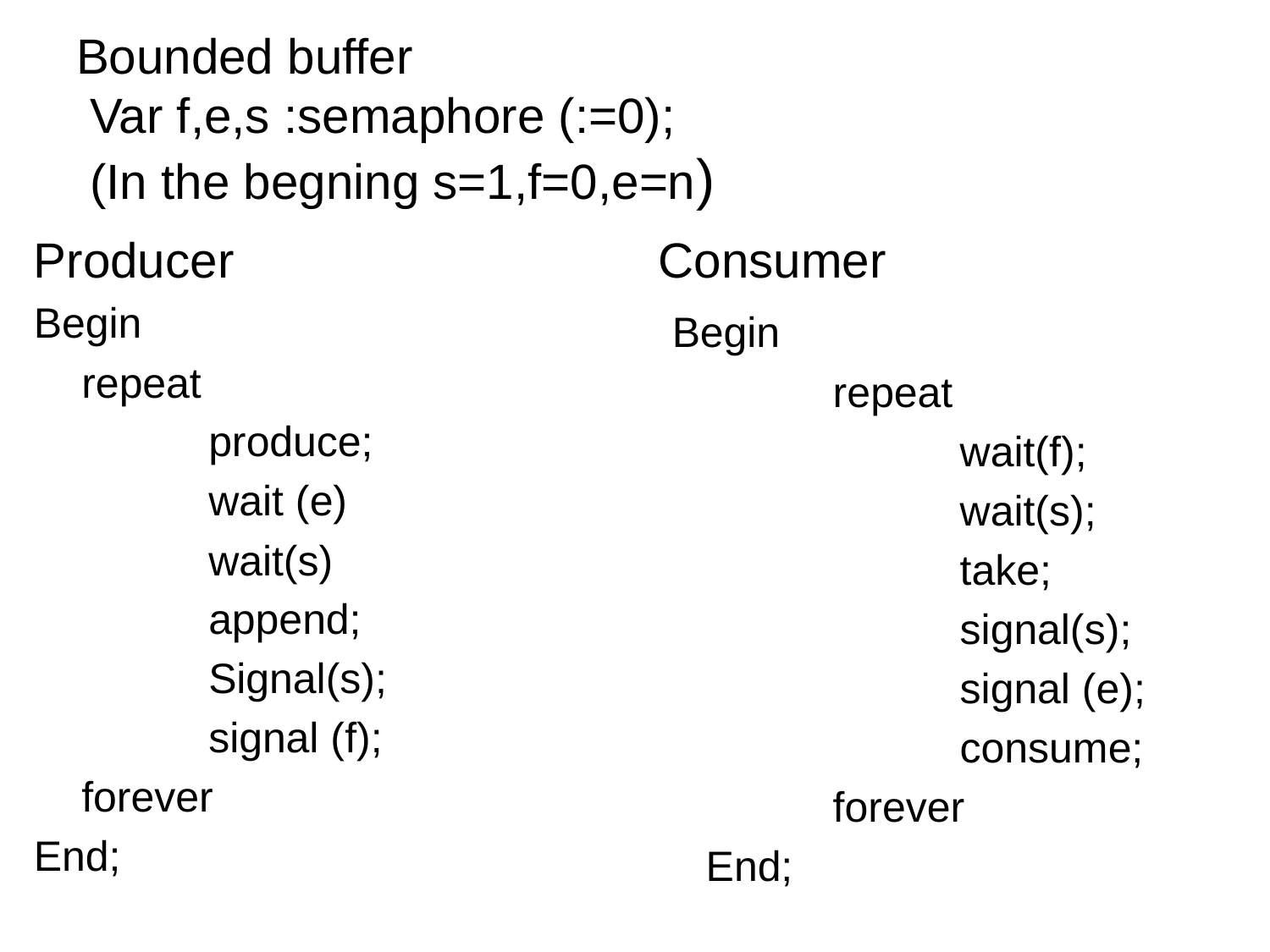

# Bounded buffer Var f,e,s :semaphore (:=0); (In the begning s=1,f=0,e=n)
Producer
Begin
	repeat
		produce;
		wait (e)
		wait(s)
		append;
		Signal(s);
		signal (f);
	forever
End;

Consumer
 Begin
		repeat
			wait(f);
			wait(s);
			take;
			signal(s);
			signal (e);
			consume;
		forever
	End;